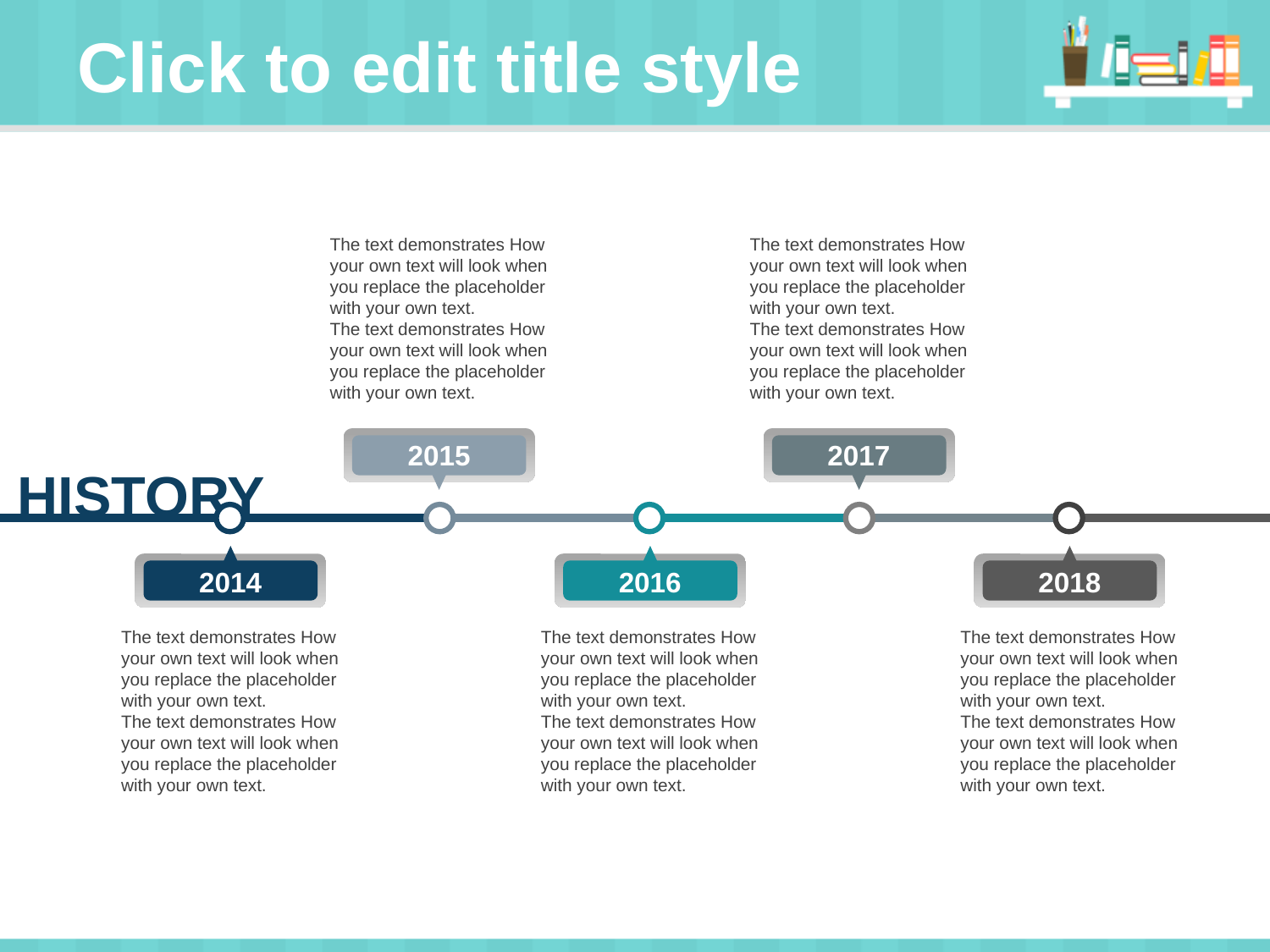

# Click to edit title style
The text demonstrates How your own text will look when you replace the placeholder with your own text.
The text demonstrates How your own text will look when you replace the placeholder with your own text.
The text demonstrates How your own text will look when you replace the placeholder with your own text.
The text demonstrates How your own text will look when you replace the placeholder with your own text.

2015

2017
HISTORY

2014

2016

2018
The text demonstrates How your own text will look when you replace the placeholder with your own text.
The text demonstrates How your own text will look when you replace the placeholder with your own text.
The text demonstrates How your own text will look when you replace the placeholder with your own text.
The text demonstrates How your own text will look when you replace the placeholder with your own text.
The text demonstrates How your own text will look when you replace the placeholder with your own text.
The text demonstrates How your own text will look when you replace the placeholder with your own text.